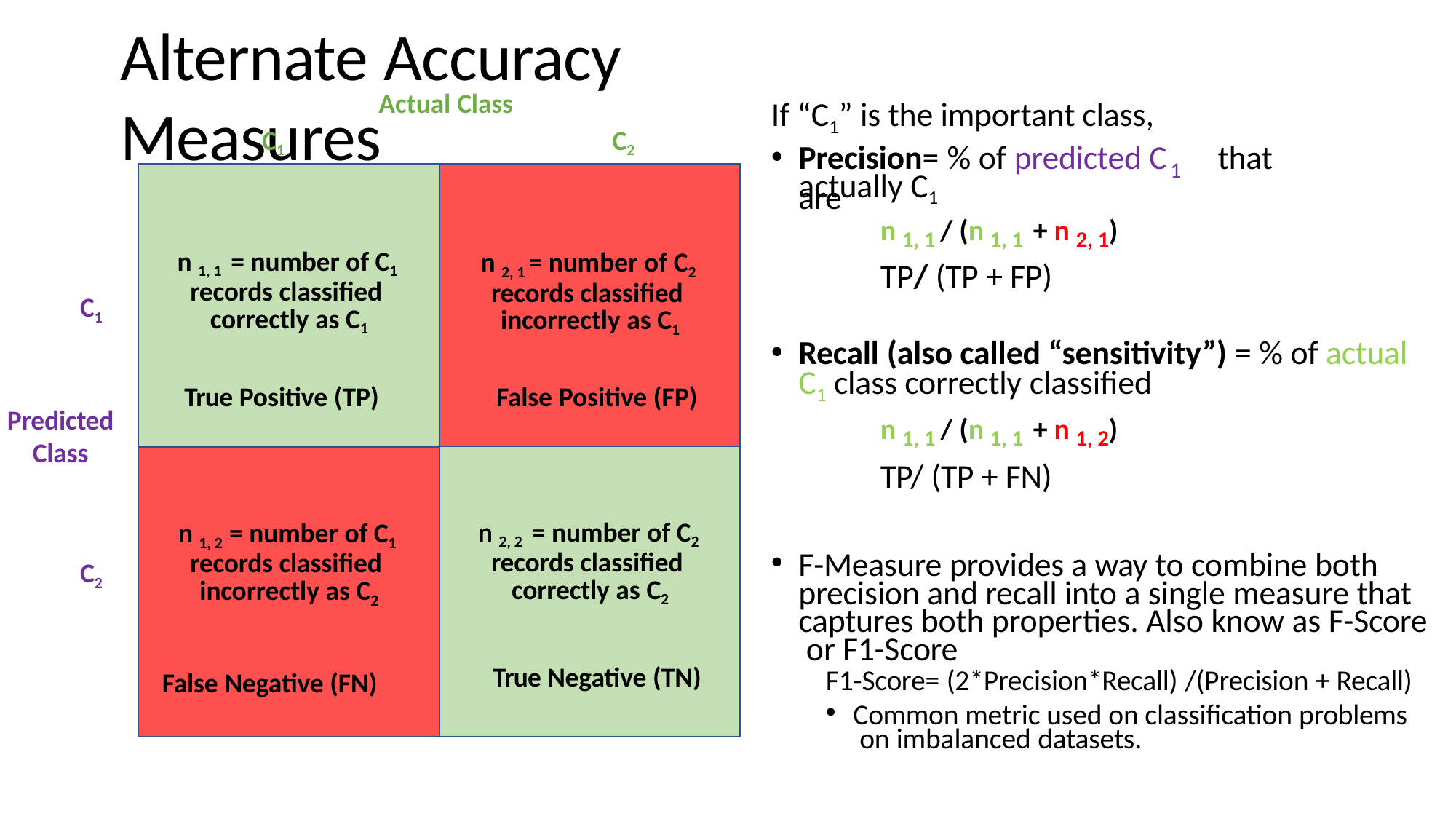

# Alternate Accuracy Measures
Actual Class
If “C1” is the important class,
C1	C2
Precision= % of predicted C	that are
actually C1
n 1, 1 / (n 1, 1 + n 2, 1)
TP/ (TP + FP)
1
| n 1, 1 = number of C1 records classified correctly as C1 True Positive (TP) | n 2, 1 = number of C2 records classified incorrectly as C1 False Positive (FP) |
| --- | --- |
| n 1, 2 = number of C1 records classified incorrectly as C2 False Negative (FN) | n 2, 2 = number of C2 records classified correctly as C2 True Negative (TN) |
C1
Recall (also called “sensitivity”) = % of actual
C1 class correctly classified
n 1, 1 / (n 1, 1 + n 1, 2)
TP/ (TP + FN)
Predicted
Class
F-Measure provides a way to combine both  precision and recall into a single measure that  captures both properties. Also know as F-Score  or F1-Score
F1-Score= (2*Precision*Recall) /(Precision + Recall)
Common metric used on classification problems  on imbalanced datasets.
C2